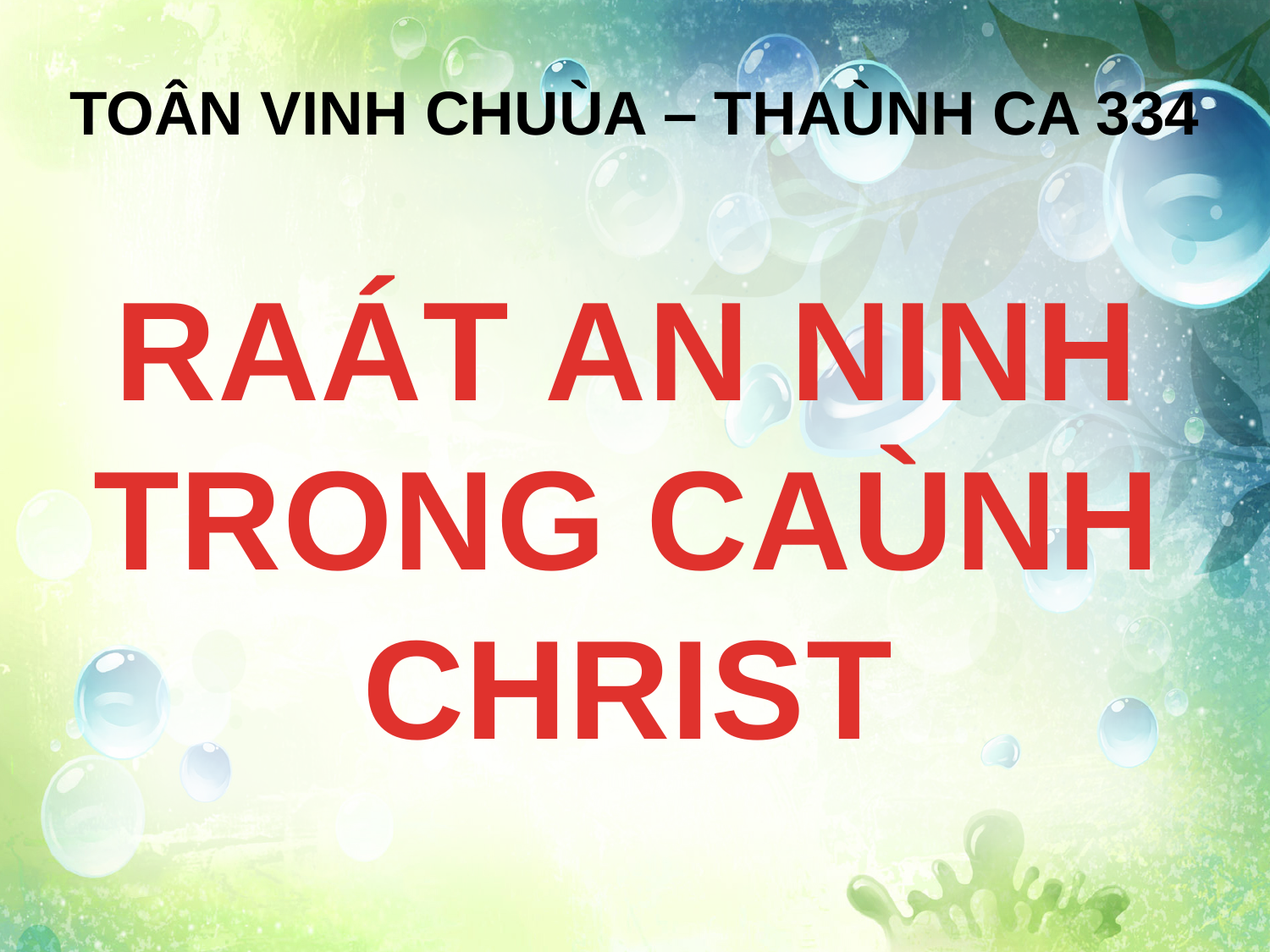

TOÂN VINH CHUÙA – THAÙNH CA 334
RAÁT AN NINH TRONG CAÙNH CHRIST